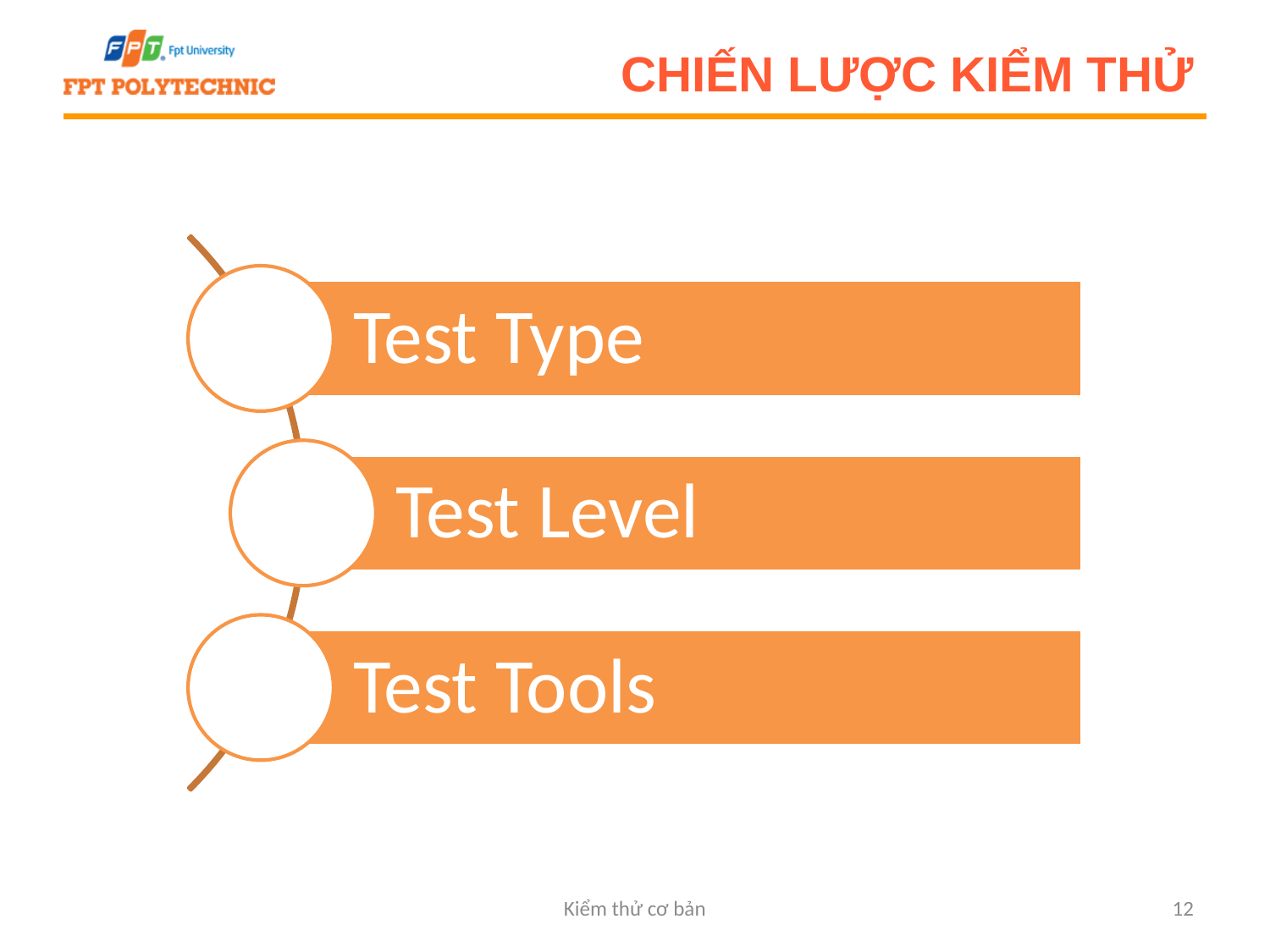

# Chiến lược kiểm thử
Test Type
Test Level
Test Tools
Kiểm thử cơ bản
12